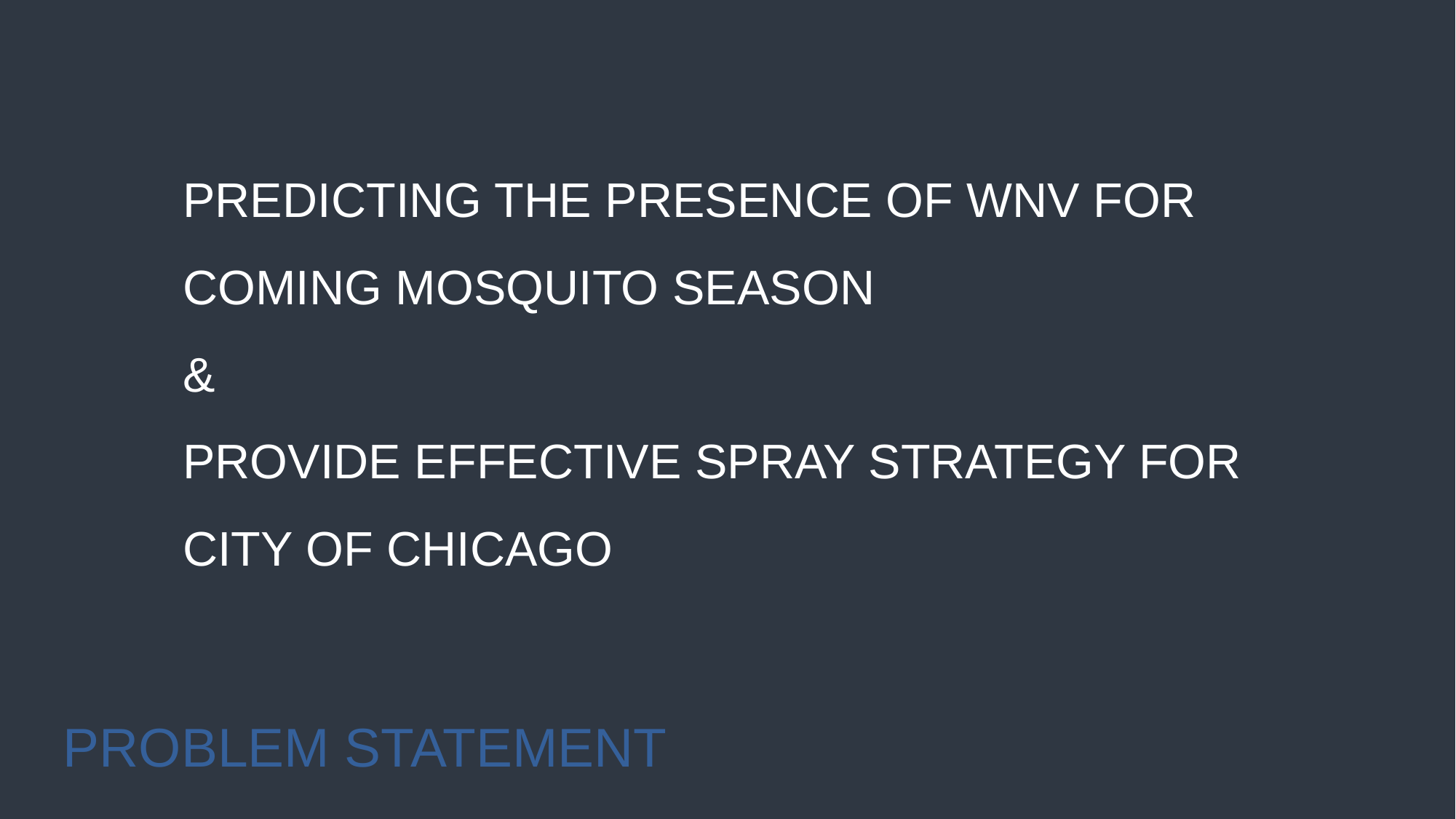

PREDICTING THE PRESENCE OF WNV FOR COMING MOSQUITO SEASON
&
PROVIDE EFFECTIVE SPRAY STRATEGY FOR CITY OF CHICAGO
# PROBLEM STATEMENT